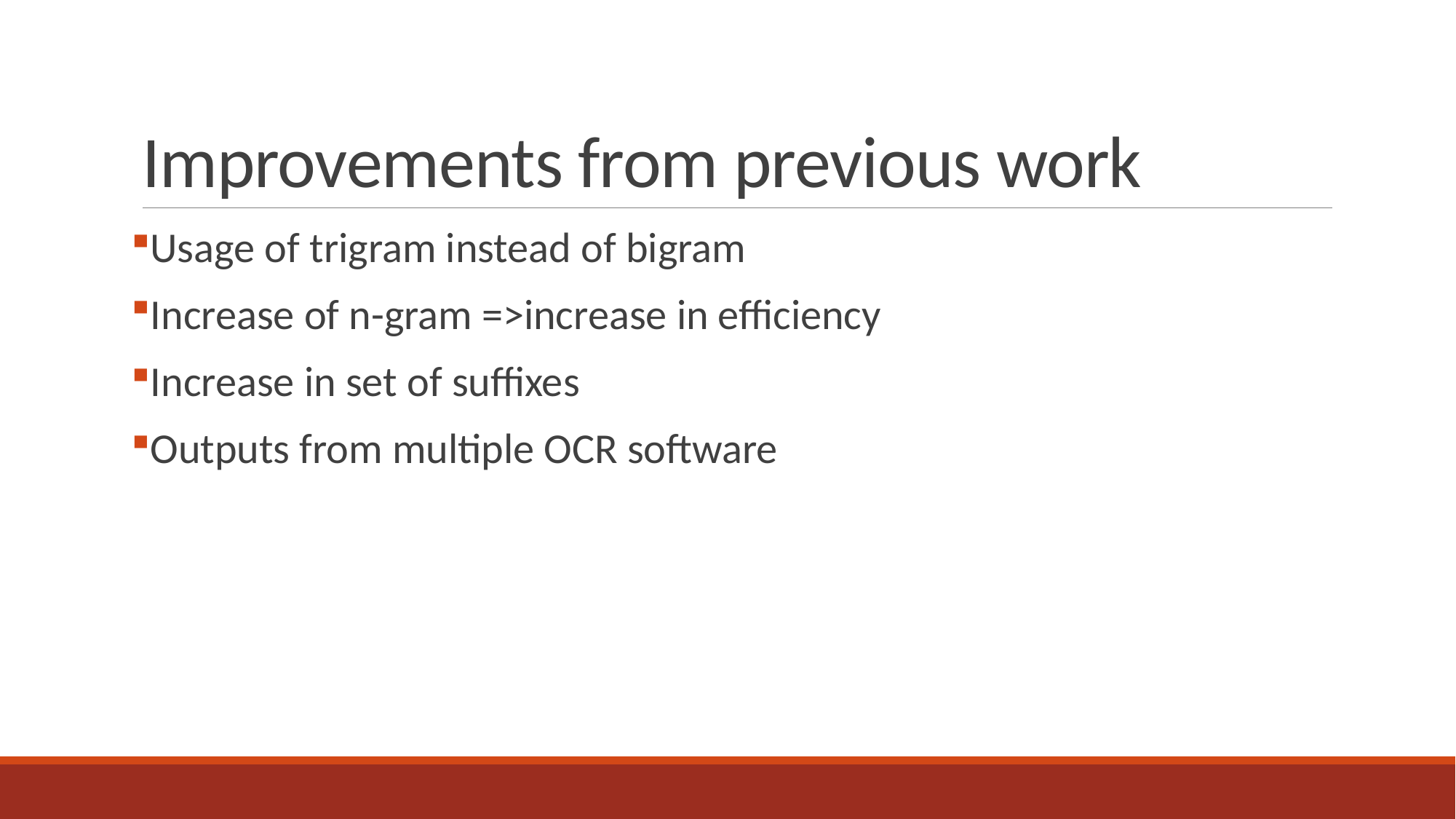

# Improvements from previous work
Usage of trigram instead of bigram
Increase of n-gram =>increase in efficiency
Increase in set of suffixes
Outputs from multiple OCR software